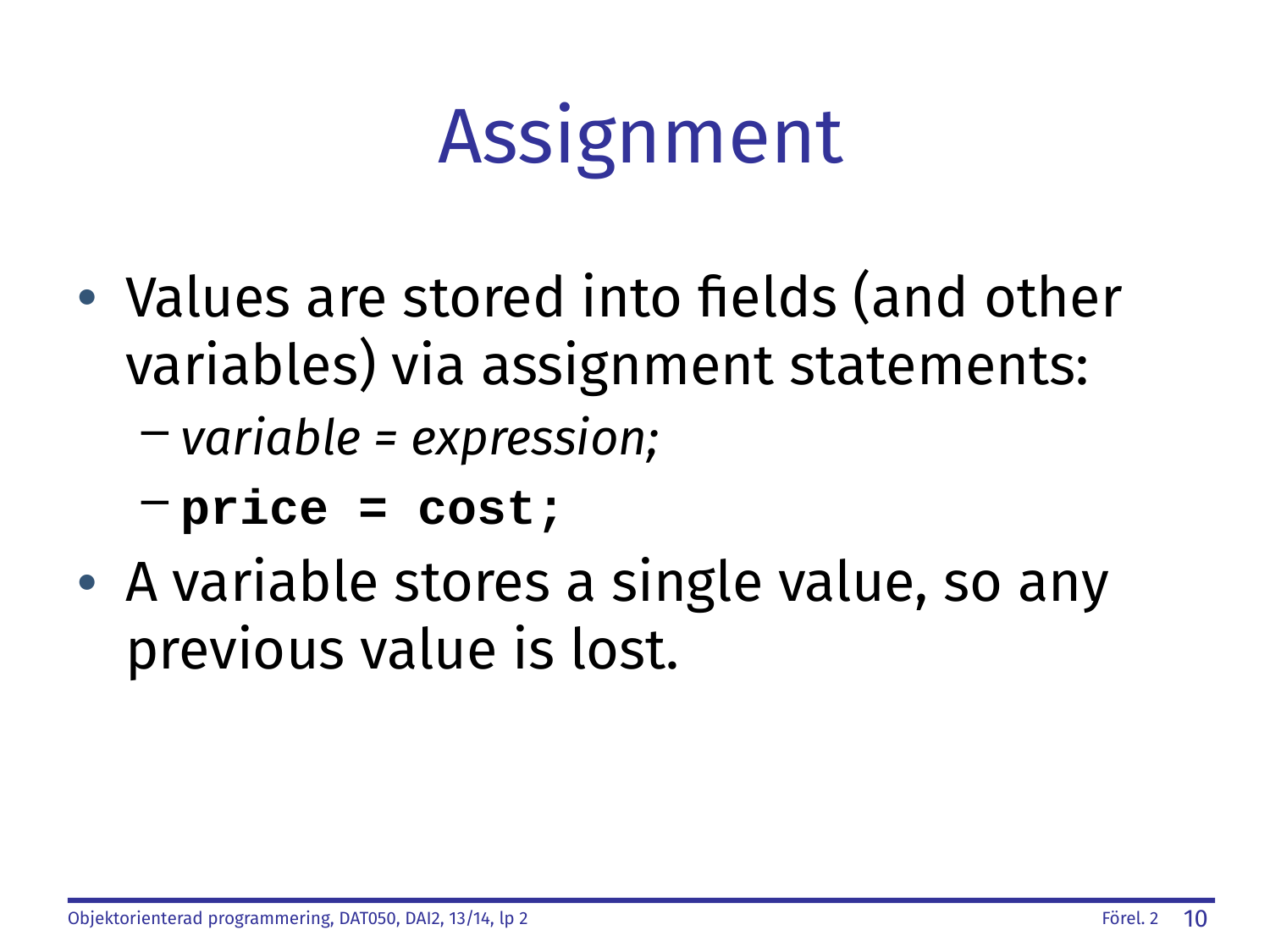

# Assignment
Values are stored into fields (and other variables) via assignment statements:
variable = expression;
price = cost;
A variable stores a single value, so any previous value is lost.
Objektorienterad programmering, DAT050, DAI2, 13/14, lp 2